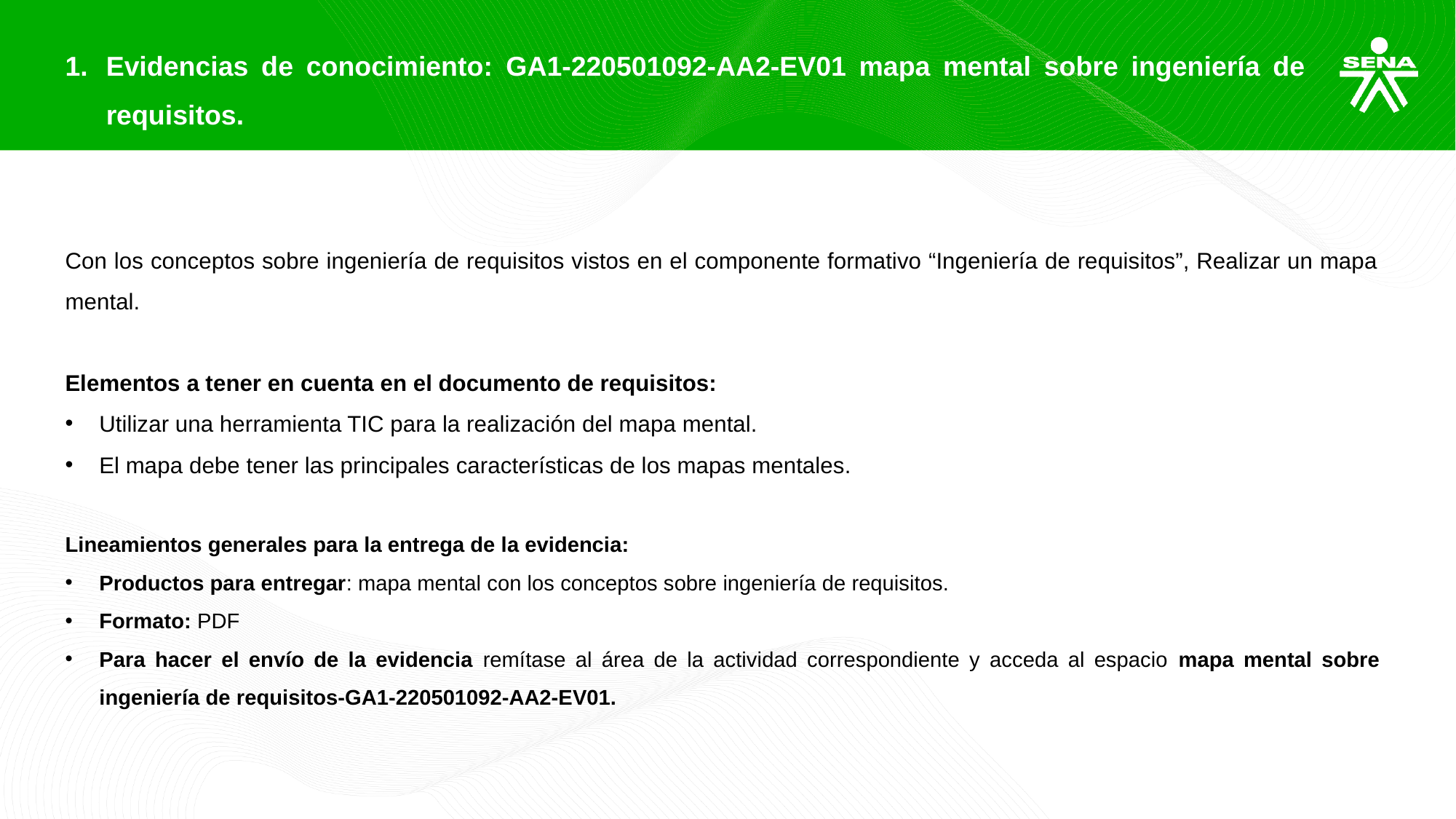

Evidencias de conocimiento: GA1-220501092-AA2-EV01 mapa mental sobre ingeniería de requisitos.
Con los conceptos sobre ingeniería de requisitos vistos en el componente formativo “Ingeniería de requisitos”, Realizar un mapa mental.

Elementos a tener en cuenta en el documento de requisitos:
Utilizar una herramienta TIC para la realización del mapa mental.
El mapa debe tener las principales características de los mapas mentales.

Lineamientos generales para la entrega de la evidencia:
Productos para entregar: mapa mental con los conceptos sobre ingeniería de requisitos.
Formato: PDF
Para hacer el envío de la evidencia remítase al área de la actividad correspondiente y acceda al espacio mapa mental sobre ingeniería de requisitos-GA1-220501092-AA2-EV01.